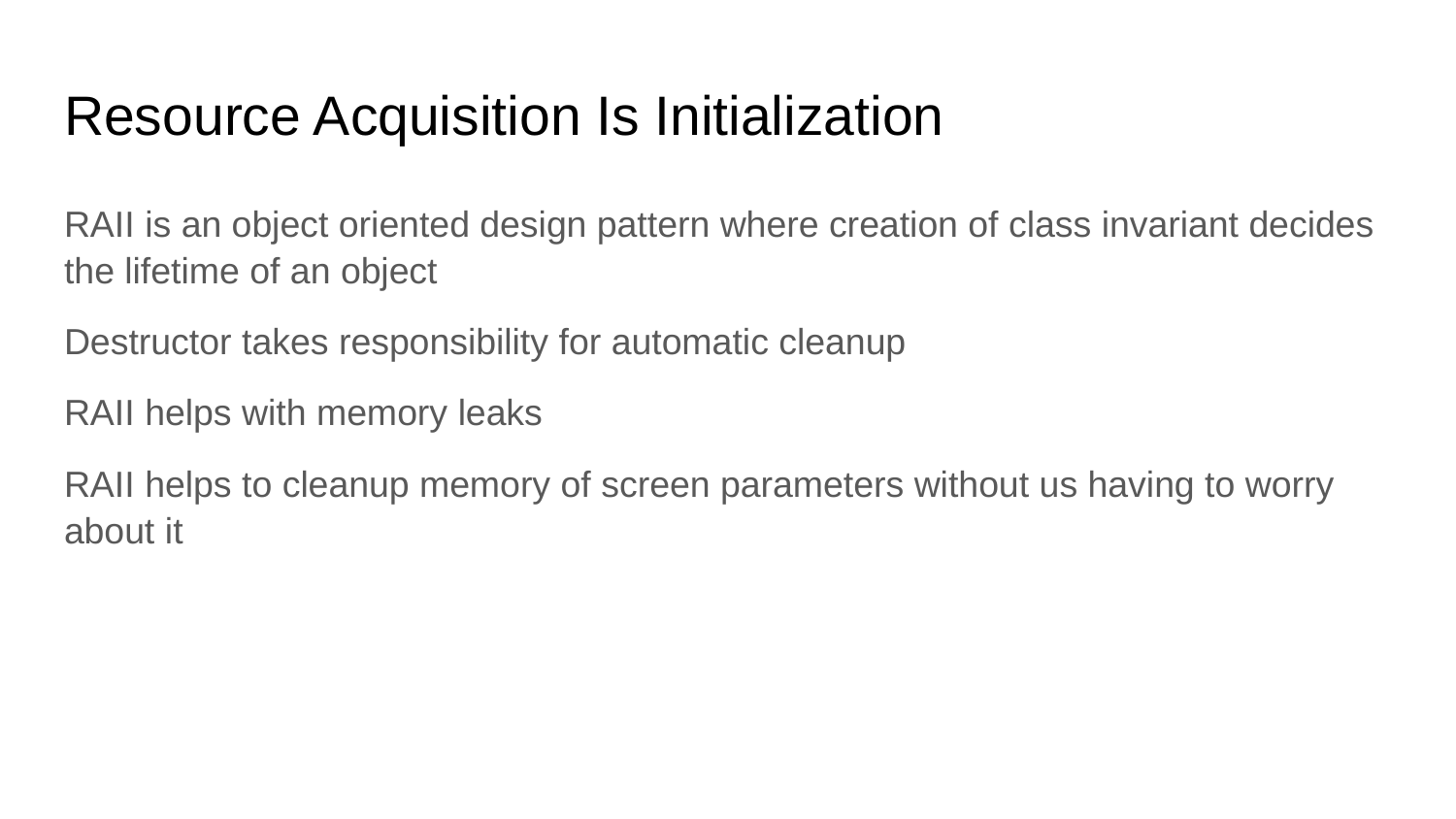

# Resource Acquisition Is Initialization
RAII is an object oriented design pattern where creation of class invariant decides the lifetime of an object
Destructor takes responsibility for automatic cleanup
RAII helps with memory leaks
RAII helps to cleanup memory of screen parameters without us having to worry about it